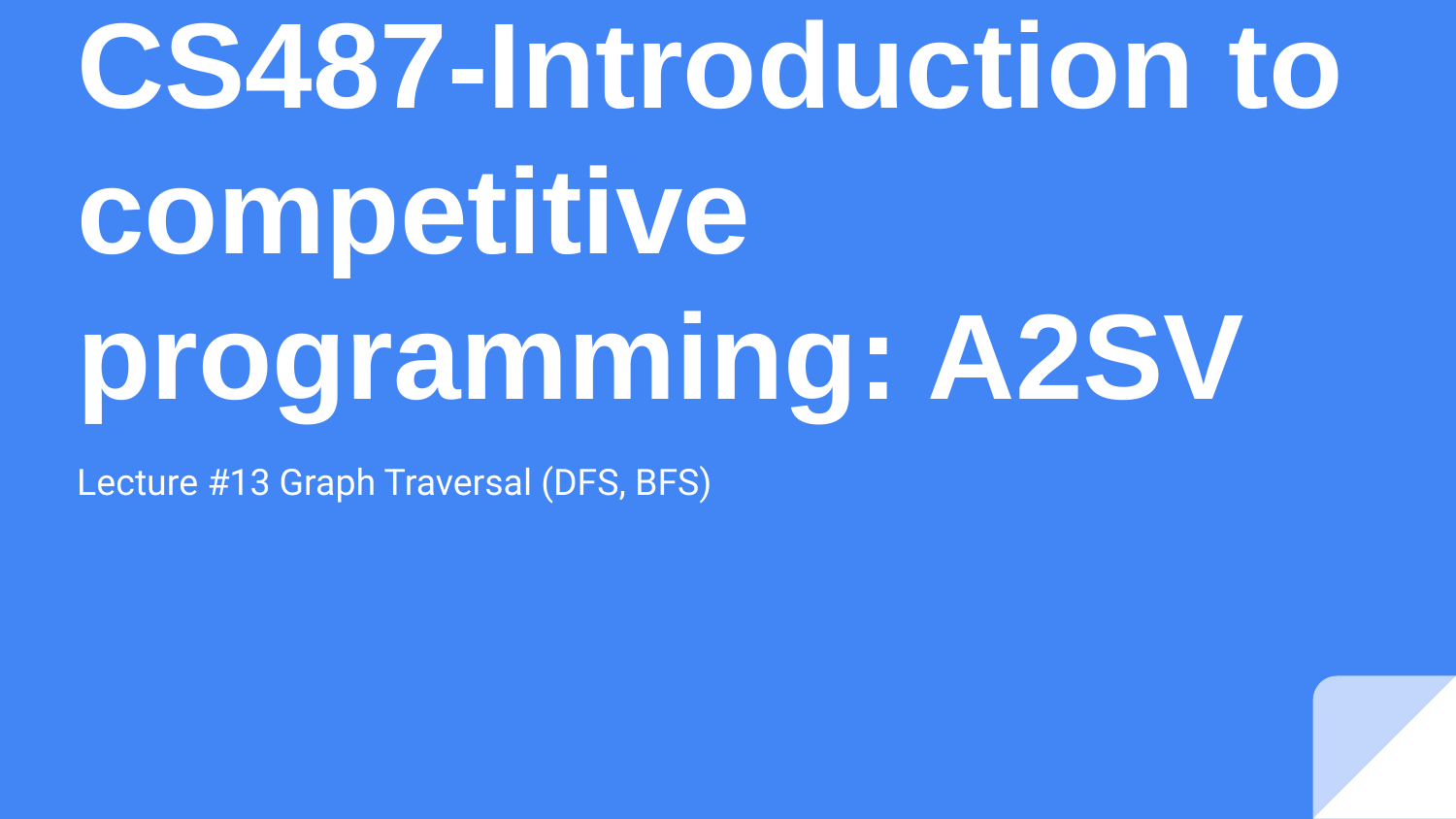

# CS487-Introduction to competitive programming: A2SV
Lecture #13 Graph Traversal (DFS, BFS)